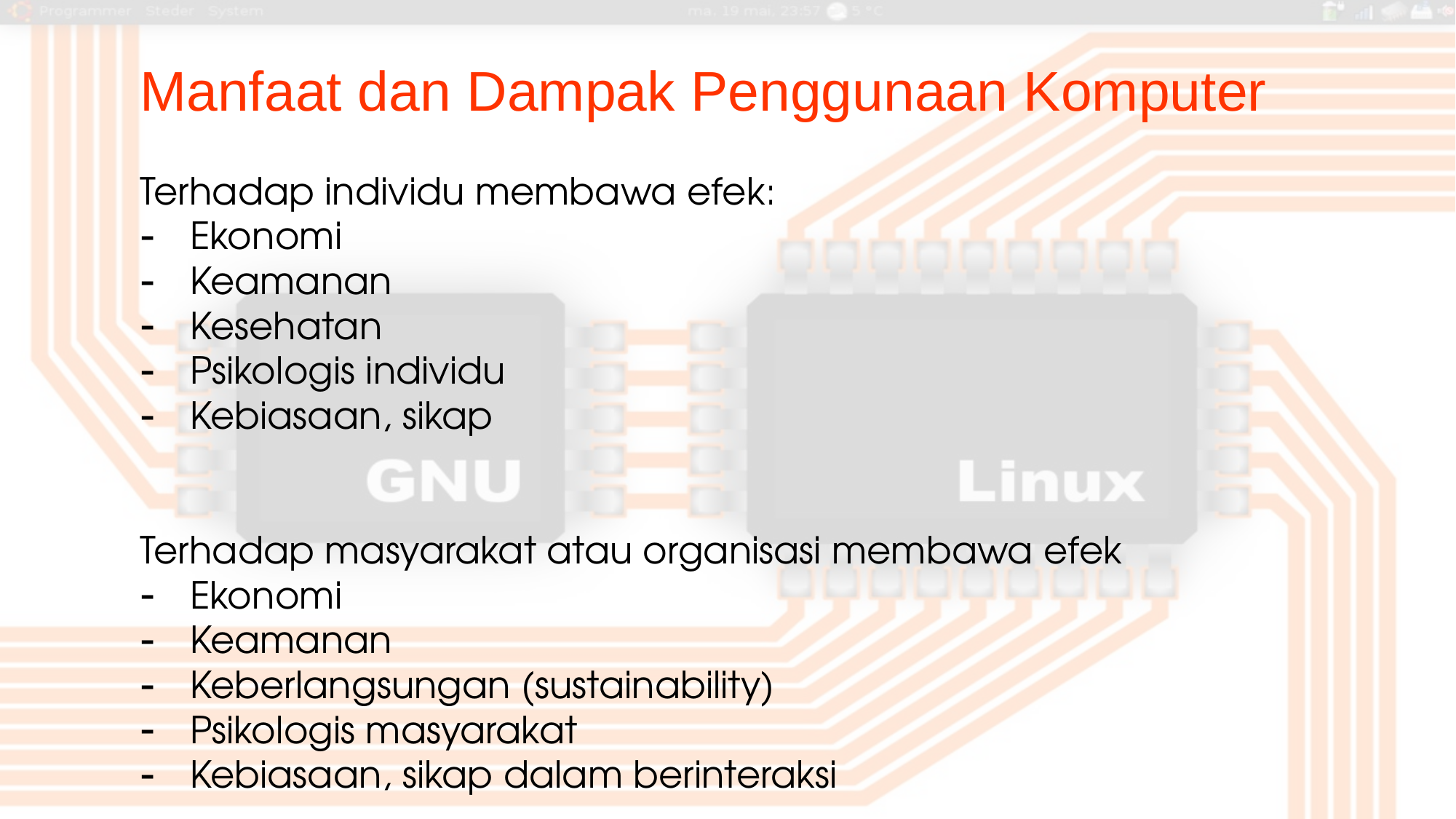

Manfaat dan Dampak Penggunaan Komputer

Terhadap individu membawa efek:
Ekonomi
Keamanan
Kesehatan
Psikologis individu
Kebiasaan, sikap

Terhadap masyarakat atau organisasi membawa efek
Ekonomi
Keamanan
Keberlangsungan (sustainability)
Psikologis masyarakat
Kebiasaan, sikap dalam berinteraksi

22